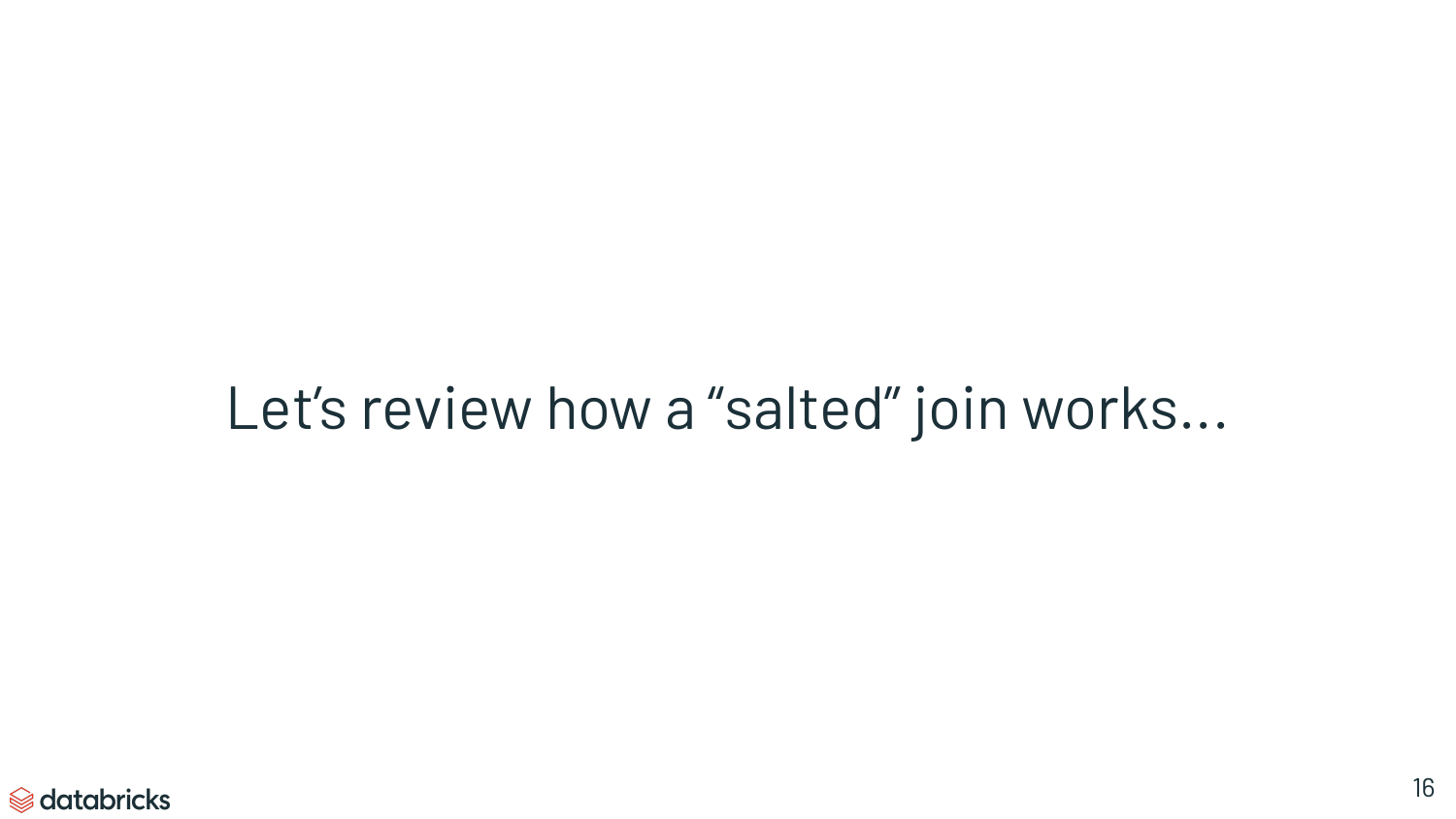

Let’s review how a “salted” join works...
16